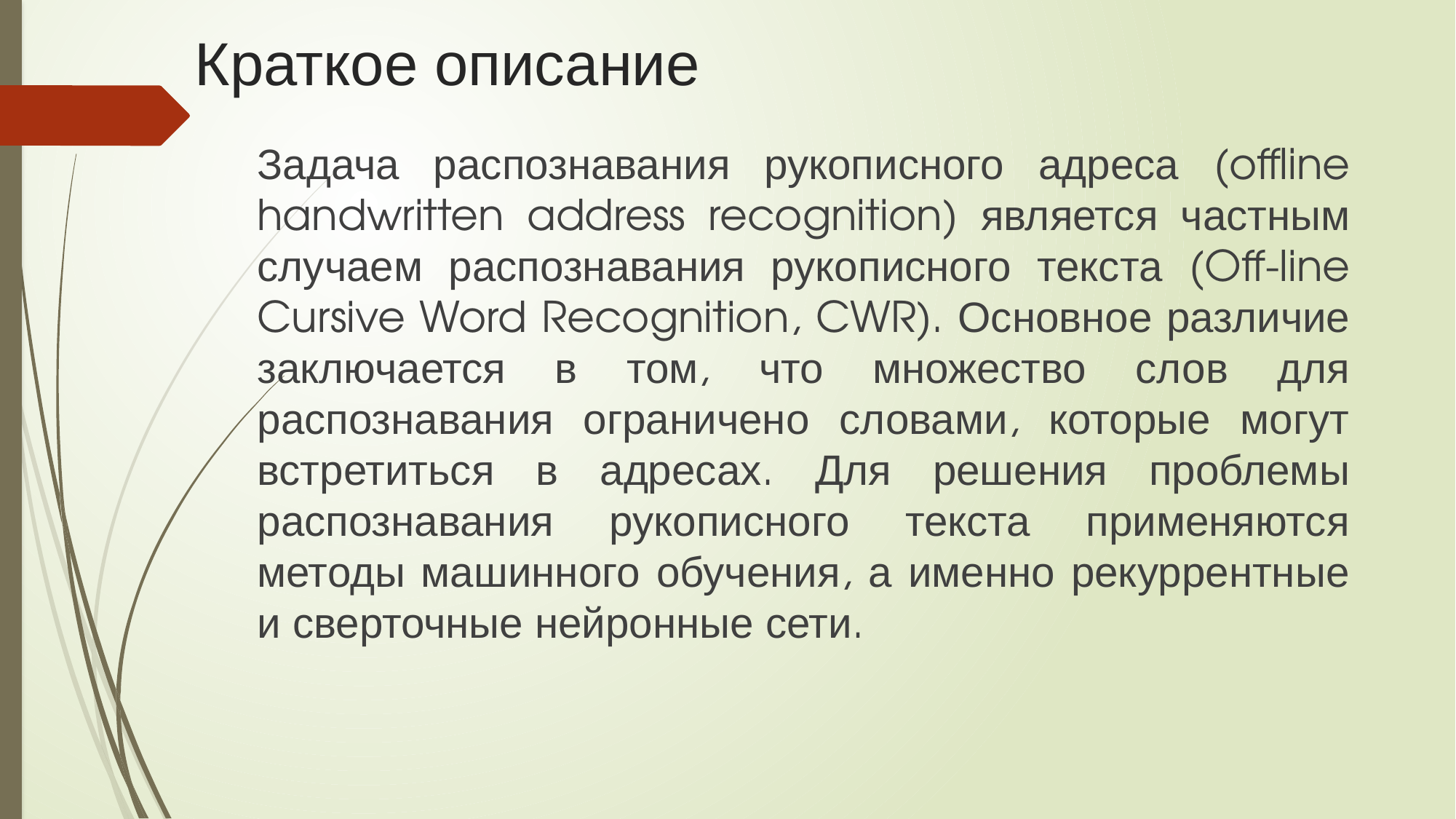

# Краткое описание
Задача распознавания рукописного адреса (offline handwritten address recognition) является частным случаем распознавания рукописного текста (Off-line Cursive Word Recognition, CWR). Основное различие заключается в том, что множество слов для распознавания ограничено словами, которые могут встретиться в адресах. Для решения проблемы распознавания рукописного текста применяются методы машинного обучения, а именно рекуррентные и сверточные нейронные сети.